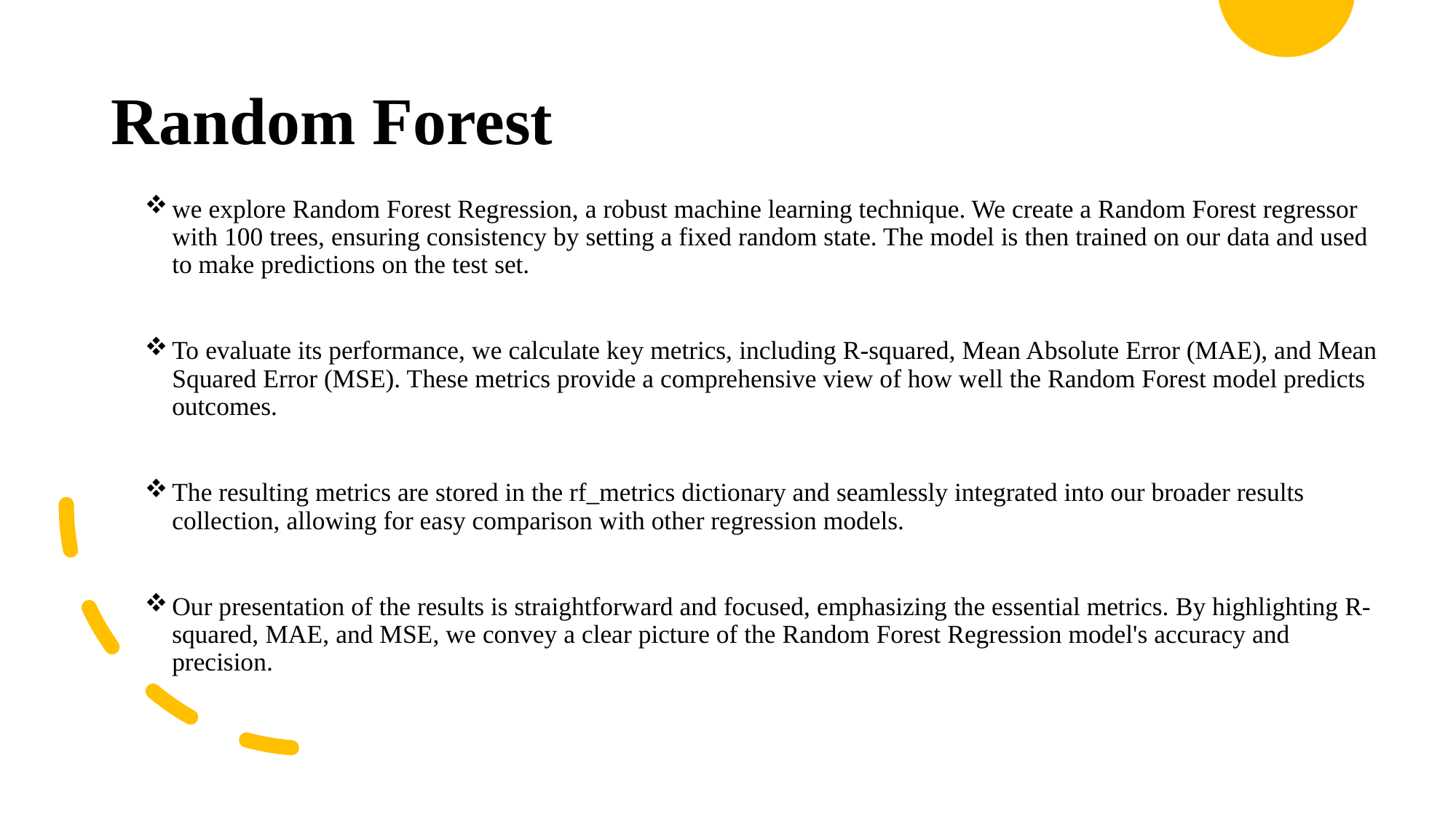

# Random Forest
we explore Random Forest Regression, a robust machine learning technique. We create a Random Forest regressor with 100 trees, ensuring consistency by setting a fixed random state. The model is then trained on our data and used to make predictions on the test set.

To evaluate its performance, we calculate key metrics, including R-squared, Mean Absolute Error (MAE), and Mean Squared Error (MSE). These metrics provide a comprehensive view of how well the Random Forest model predicts outcomes.

The resulting metrics are stored in the rf_metrics dictionary and seamlessly integrated into our broader results collection, allowing for easy comparison with other regression models.

Our presentation of the results is straightforward and focused, emphasizing the essential metrics. By highlighting R-squared, MAE, and MSE, we convey a clear picture of the Random Forest Regression model's accuracy and precision.